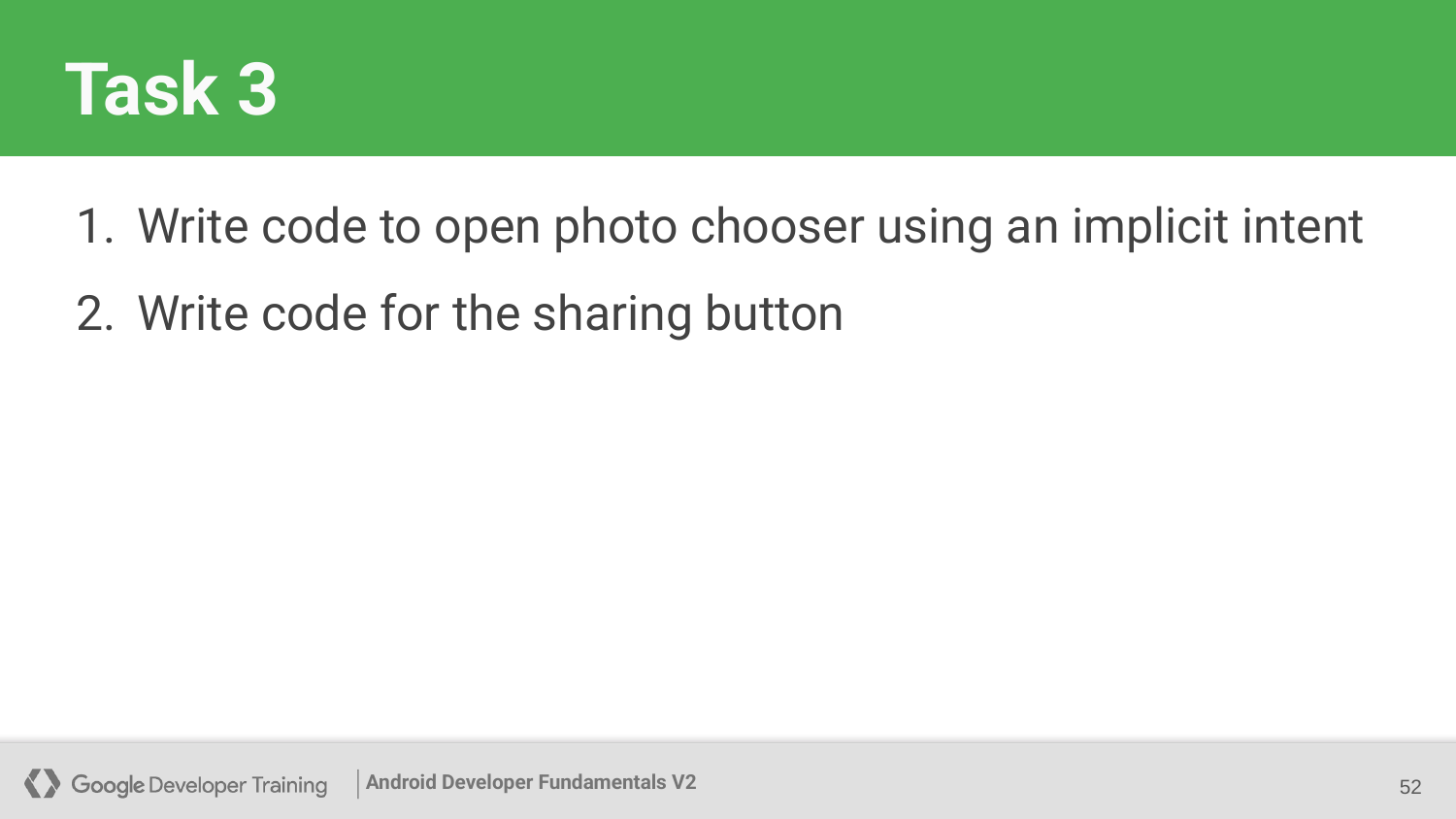

# Task 3
Write code to open photo chooser using an implicit intent
Write code for the sharing button
52